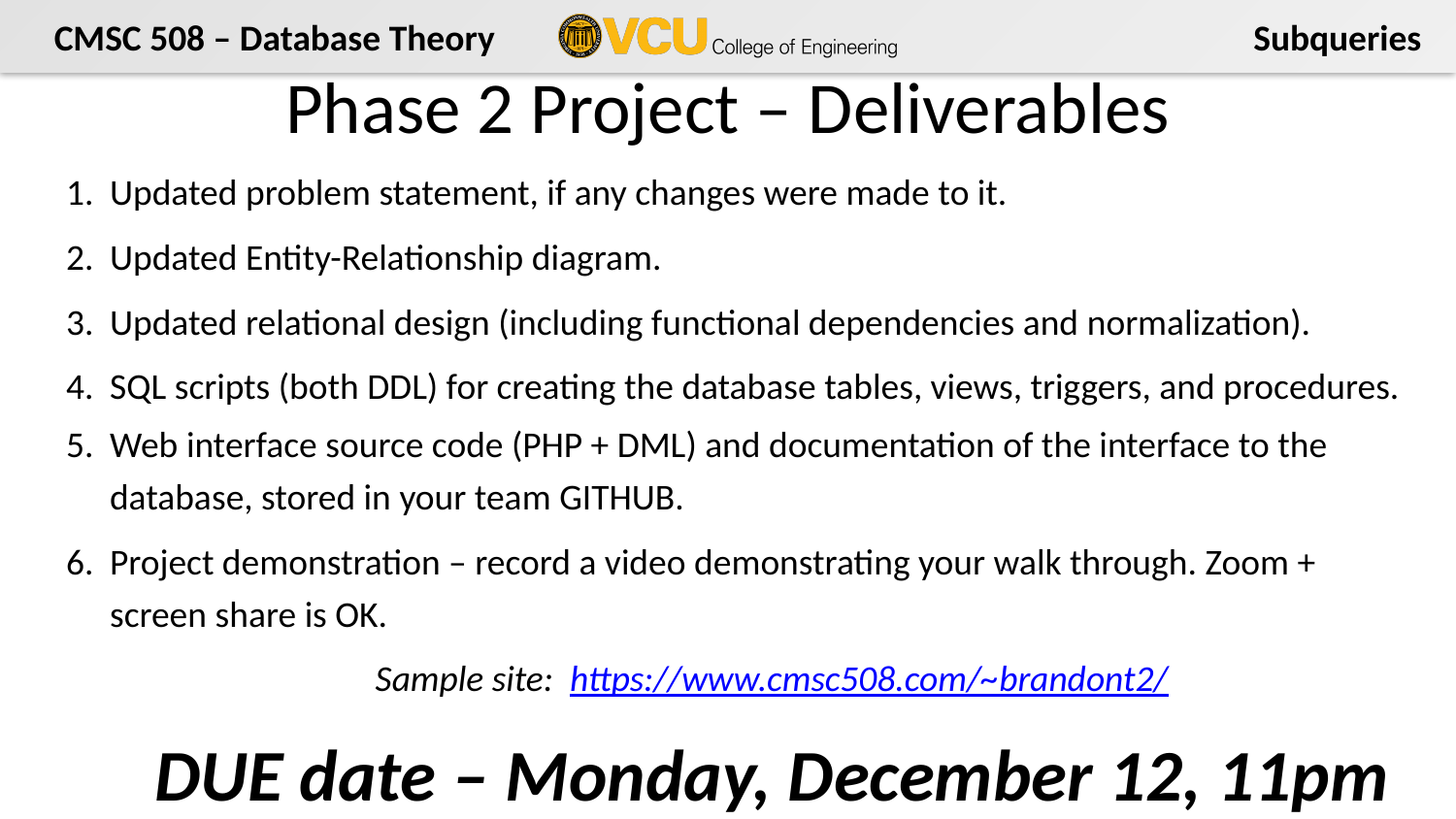

# Phase 2 Project – Deliverables
Updated problem statement, if any changes were made to it.
Updated Entity-Relationship diagram.
Updated relational design (including functional dependencies and normalization).
SQL scripts (both DDL) for creating the database tables, views, triggers, and procedures.
Web interface source code (PHP + DML) and documentation of the interface to the database, stored in your team GITHUB.
Project demonstration – record a video demonstrating your walk through. Zoom + screen share is OK.
Sample site:  https://www.cmsc508.com/~brandont2/
DUE date – Monday, December 12, 11pm